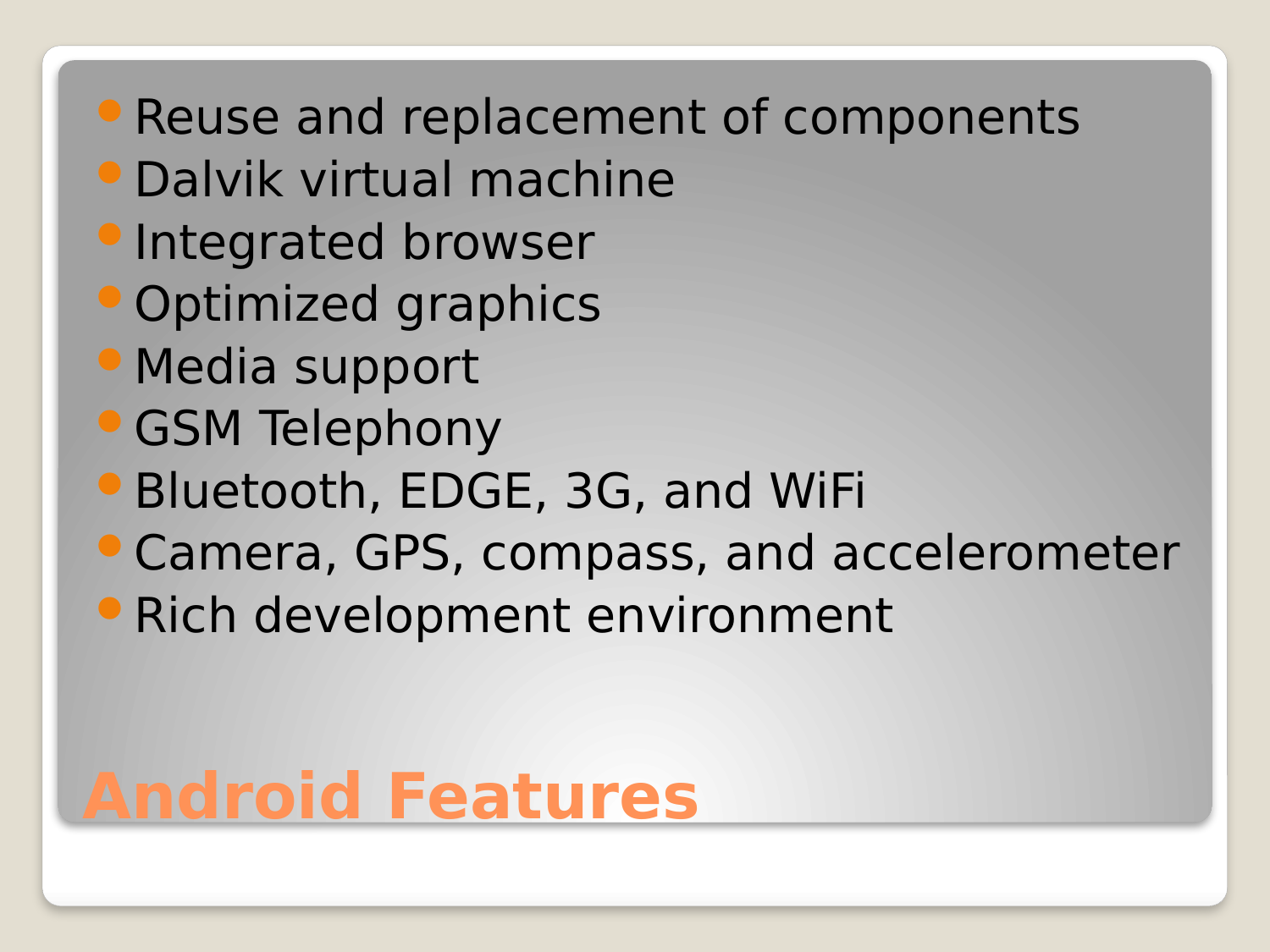

Reuse and replacement of components
Dalvik virtual machine
Integrated browser
Optimized graphics
Media support
GSM Telephony
Bluetooth, EDGE, 3G, and WiFi
Camera, GPS, compass, and accelerometer
Rich development environment
# Android Features